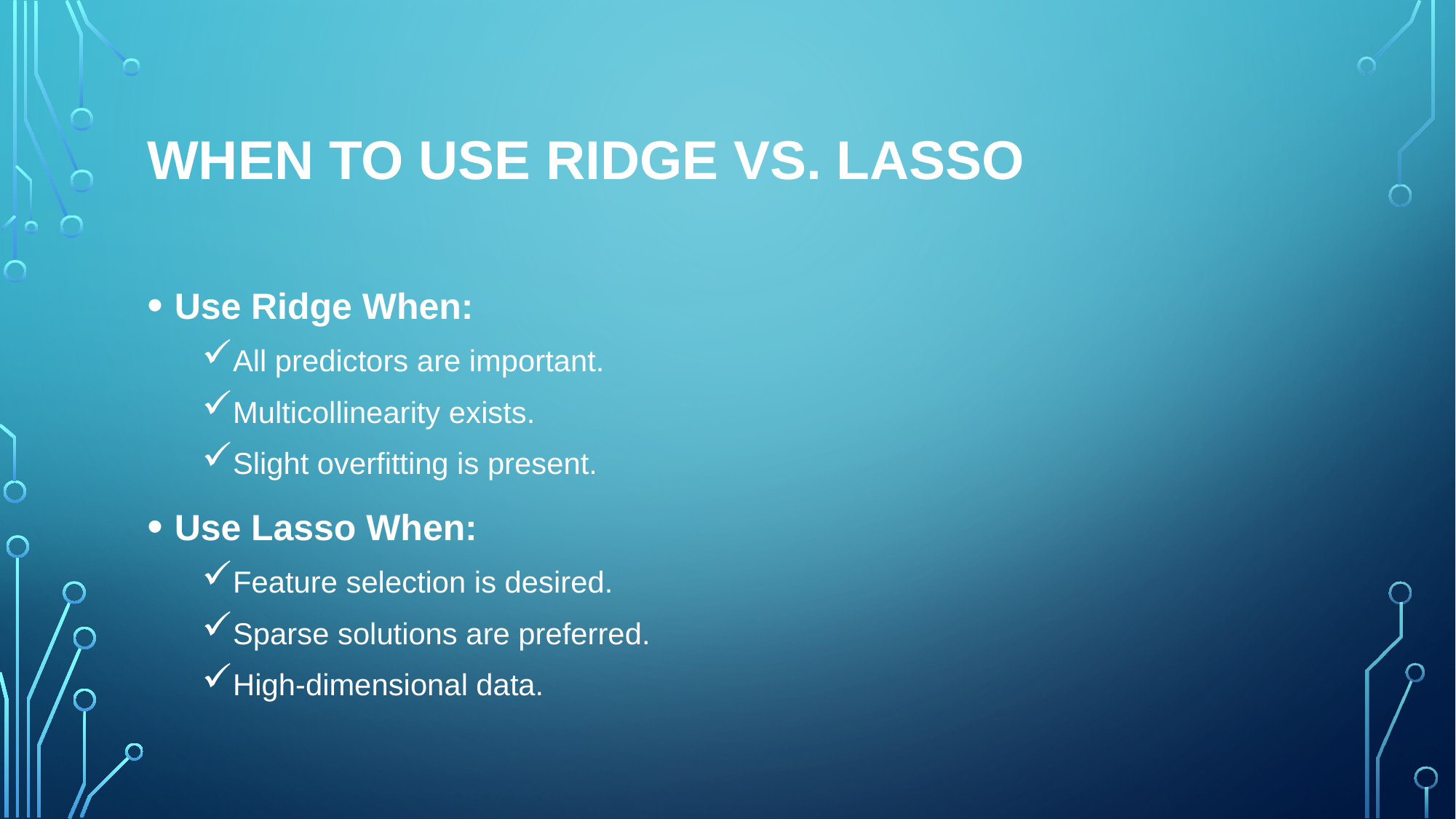

# When to Use Ridge vs. Lasso
Use Ridge When:
All predictors are important.
Multicollinearity exists.
Slight overfitting is present.
Use Lasso When:
Feature selection is desired.
Sparse solutions are preferred.
High-dimensional data.